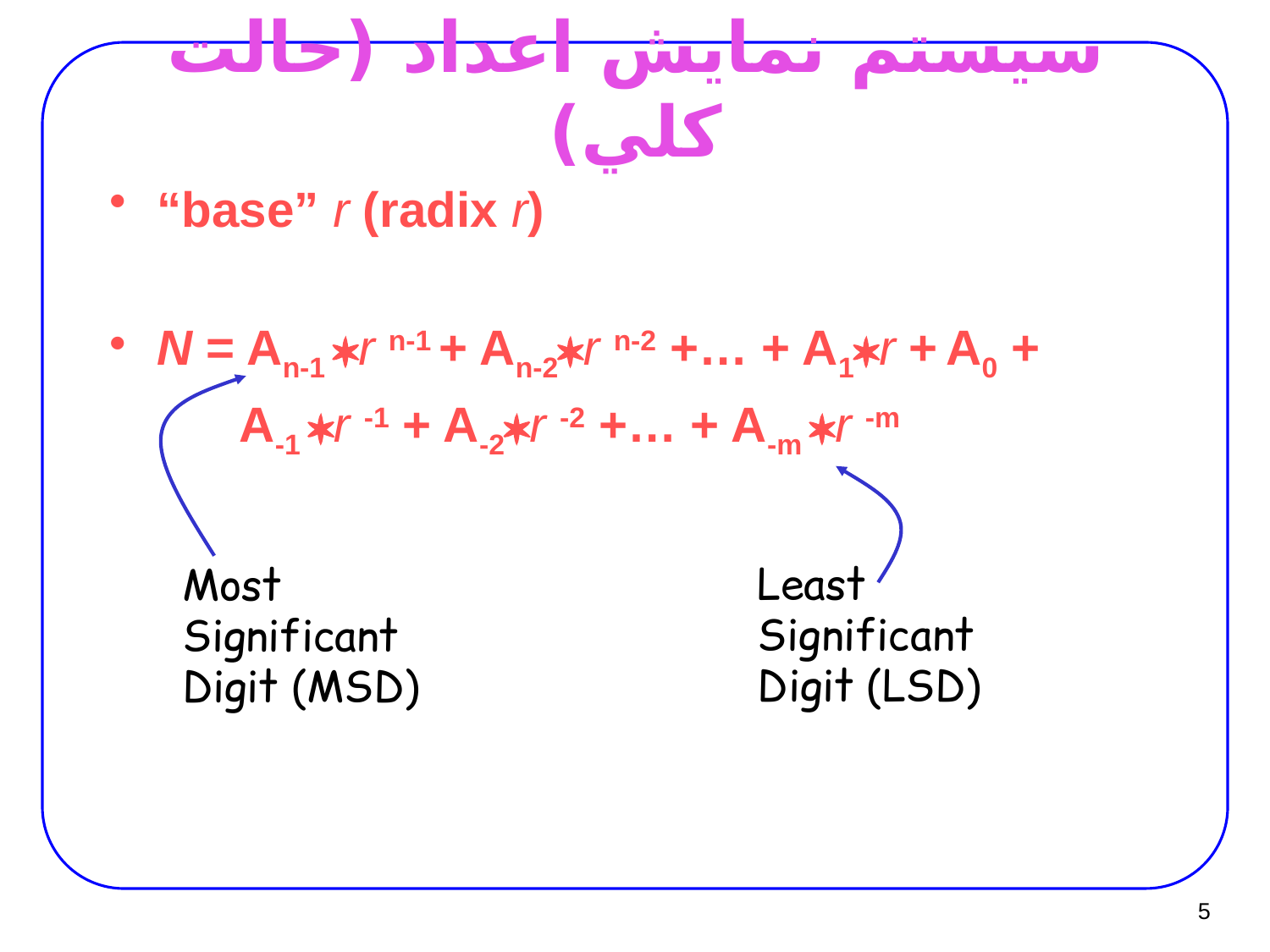

# سيستم نمايش اعداد (حالت کلي)
“base” r (radix r)

N = An-1 ∗r n-1 + An-2∗r n-2 +… + A1∗r + A0 +
	      A-1 ∗r -1 + A-2∗r -2 +… + A-m ∗r -m

Least
Significant
Digit (LSD)
Most
Significant
Digit (MSD)
5